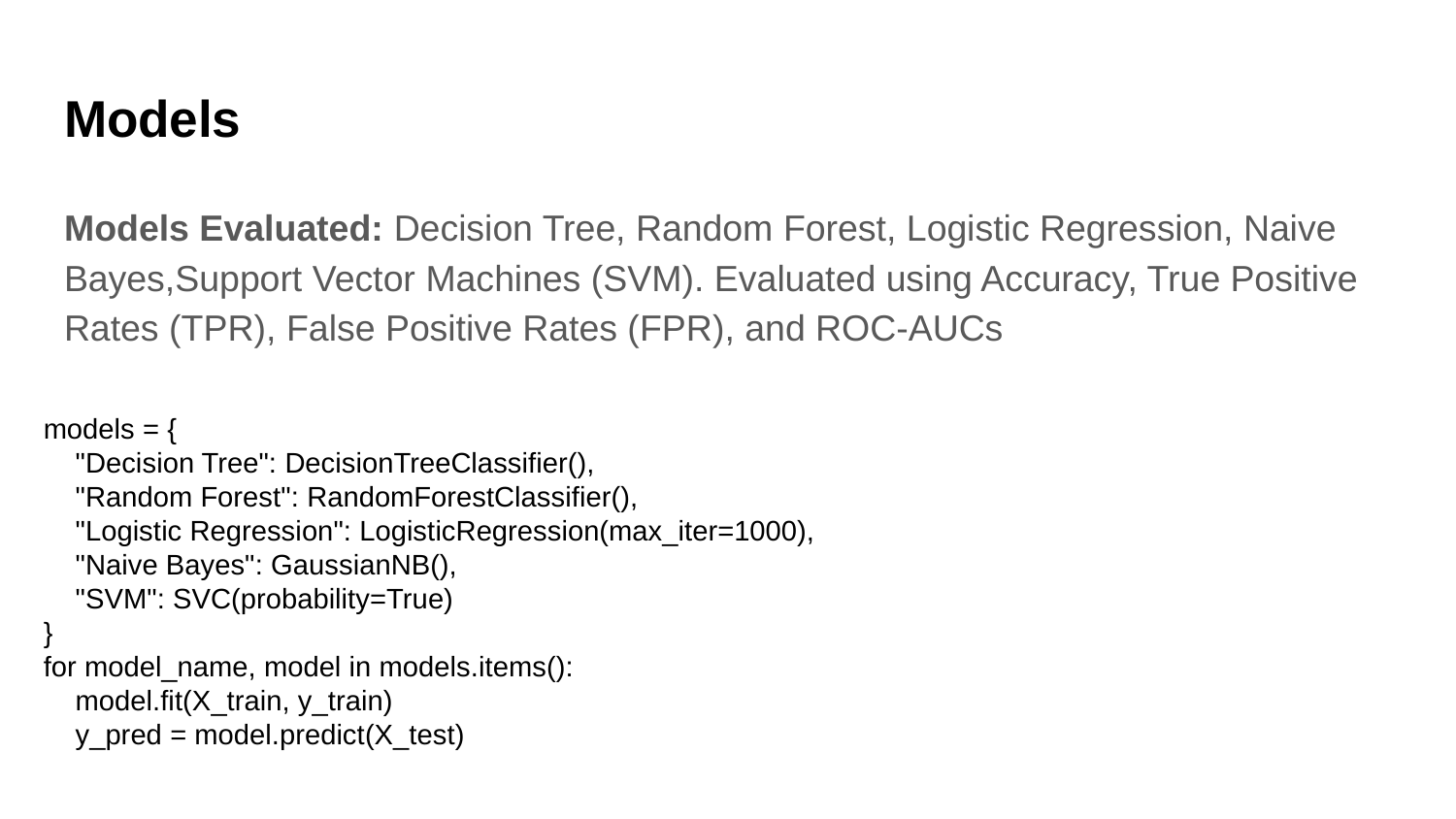

# Models
Models Evaluated: Decision Tree, Random Forest, Logistic Regression, Naive Bayes,Support Vector Machines (SVM). Evaluated using Accuracy, True Positive Rates (TPR), False Positive Rates (FPR), and ROC-AUCs

models = {
    "Decision Tree": DecisionTreeClassifier(),
    "Random Forest": RandomForestClassifier(),
    "Logistic Regression": LogisticRegression(max_iter=1000),
    "Naive Bayes": GaussianNB(),
    "SVM": SVC(probability=True)
}
for model_name, model in models.items():
    model.fit(X_train, y_train)
    y_pred = model.predict(X_test)